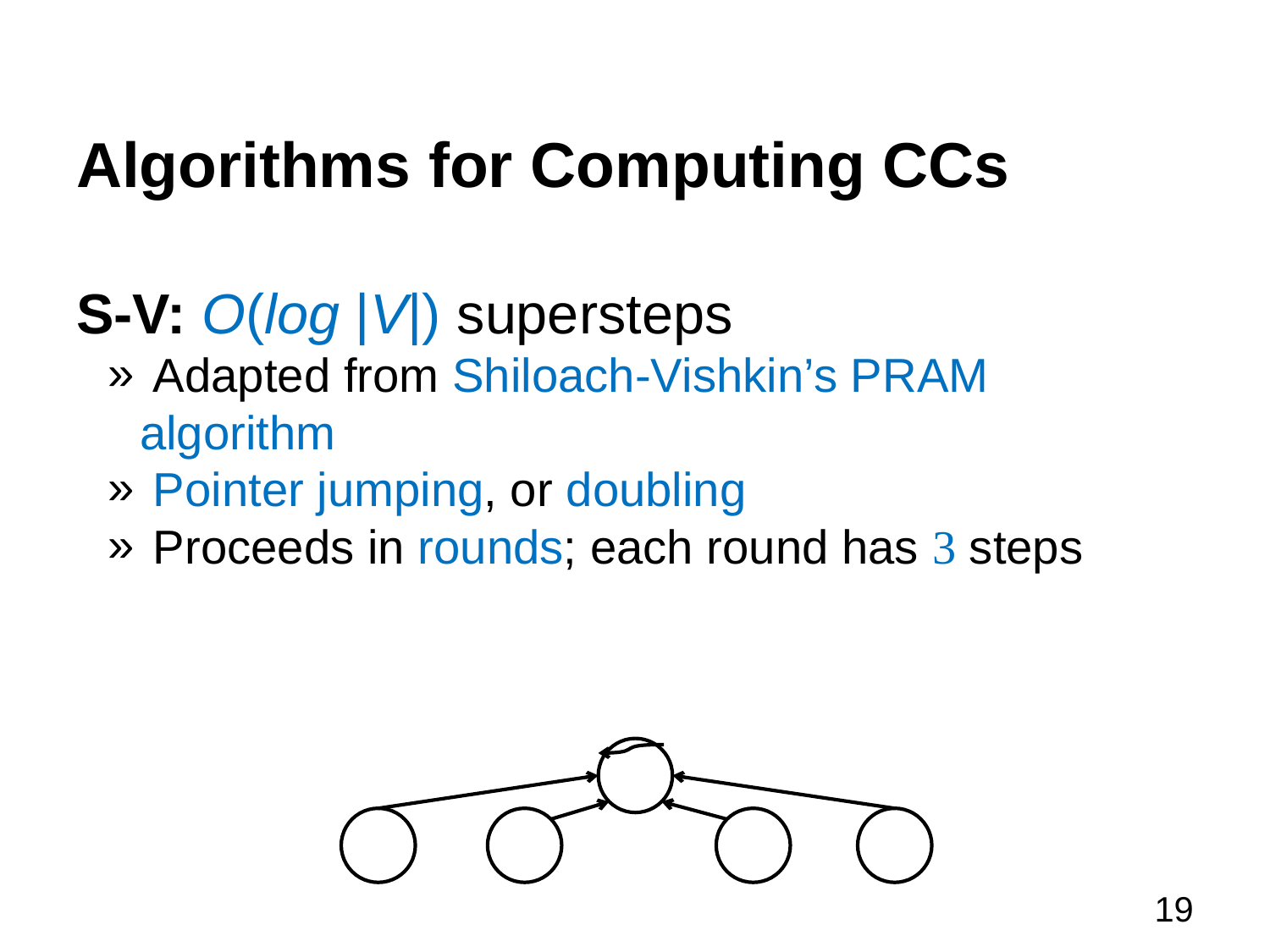

# Algorithms for Computing CCs
S-V: O(log |V|) supersteps
 Adapted from Shiloach-Vishkin’s PRAM algorithm
 Pointer jumping, or doubling
 Proceeds in rounds; each round has 3 steps

19